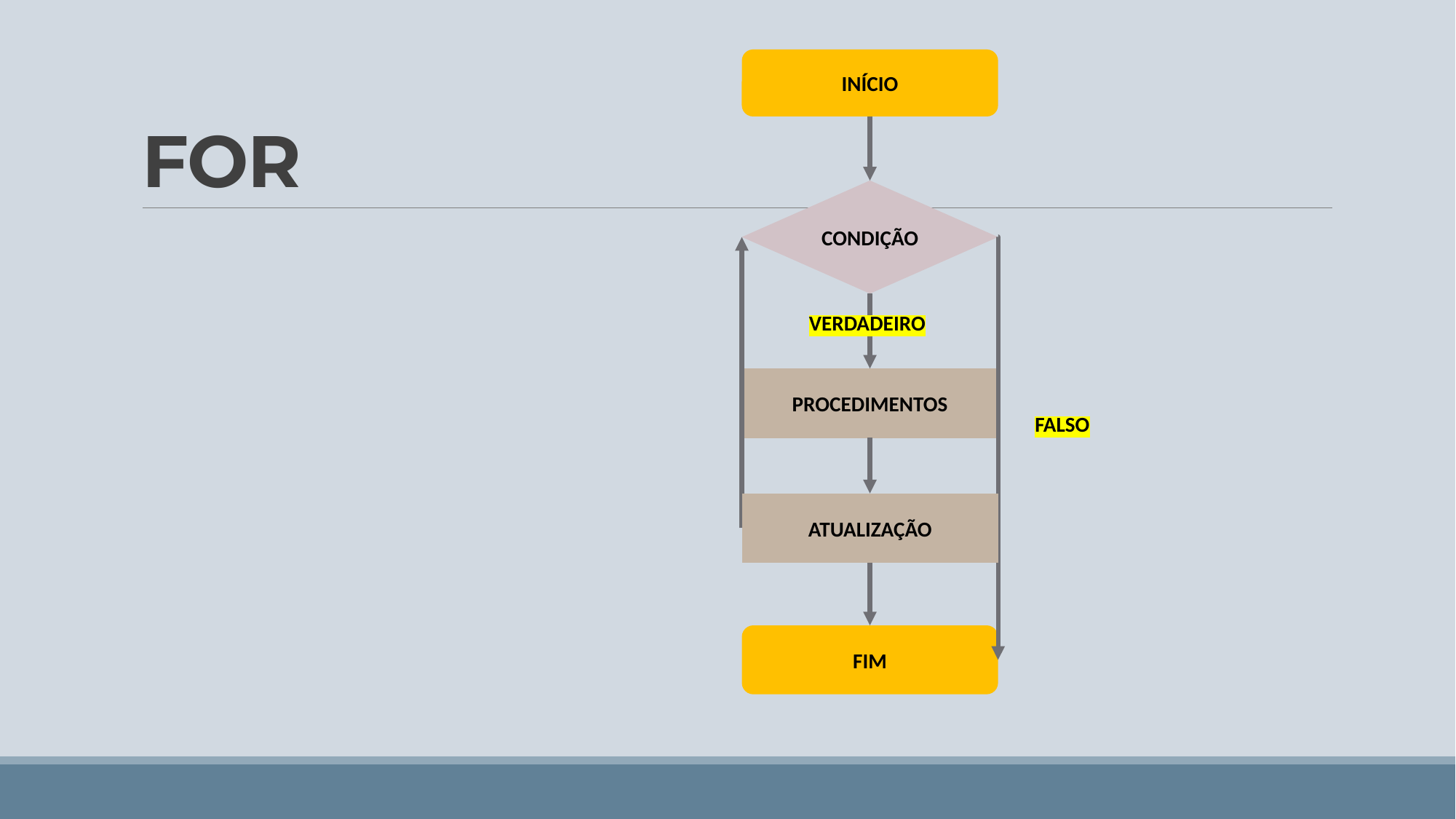

# FOR
INÍCIO
CONDIÇÃO
VERDADEIRO
PROCEDIMENTOS
FALSO
ATUALIZAÇÃO
FIM